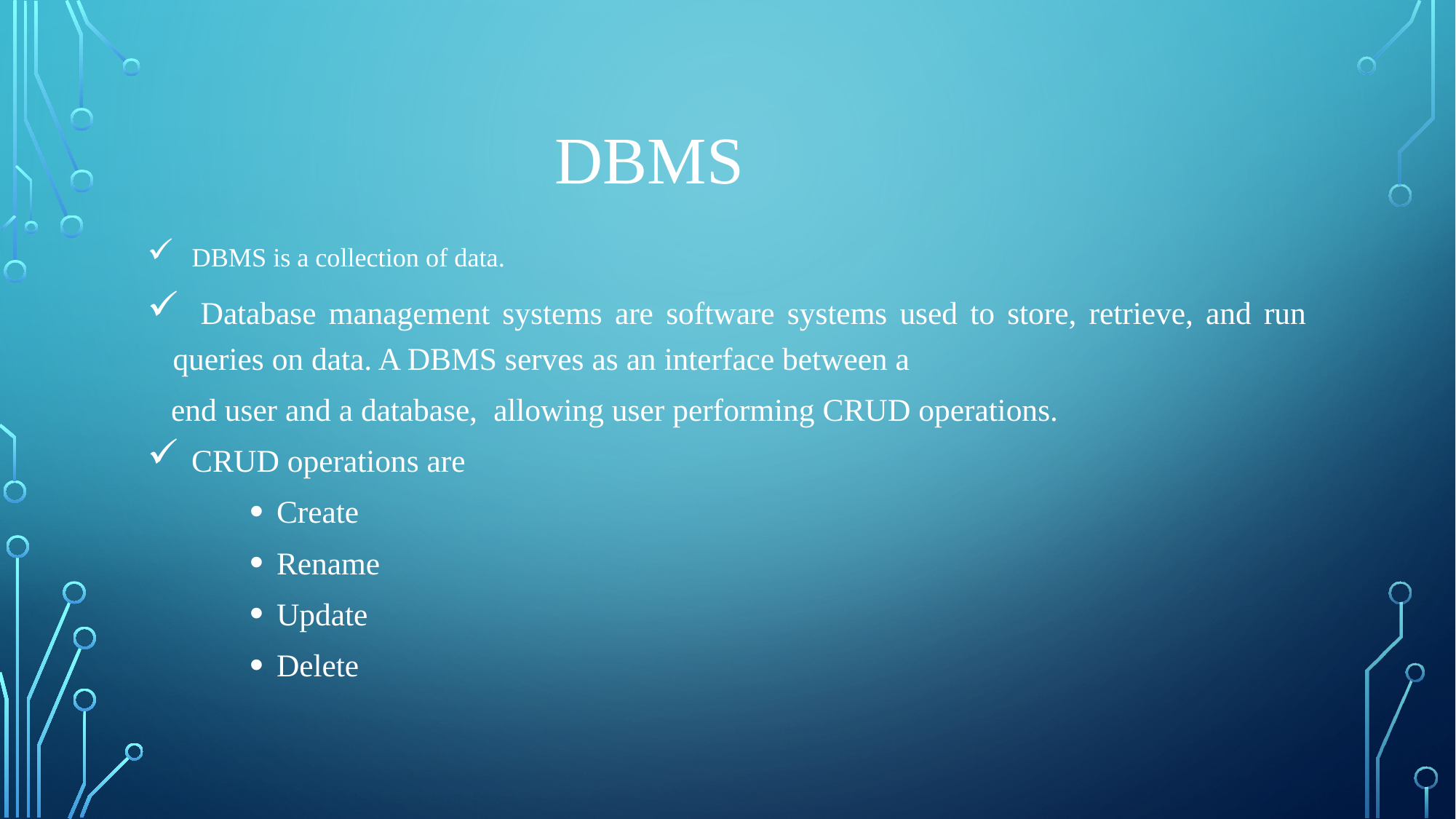

# DBMS
  DBMS is a collection of data.
  Database management systems are software systems used to store, retrieve, and run queries on data. A DBMS serves as an interface between a
   end user and a database,  allowing user performing CRUD operations.
  CRUD operations are
 Create
 Rename
 Update
 Delete